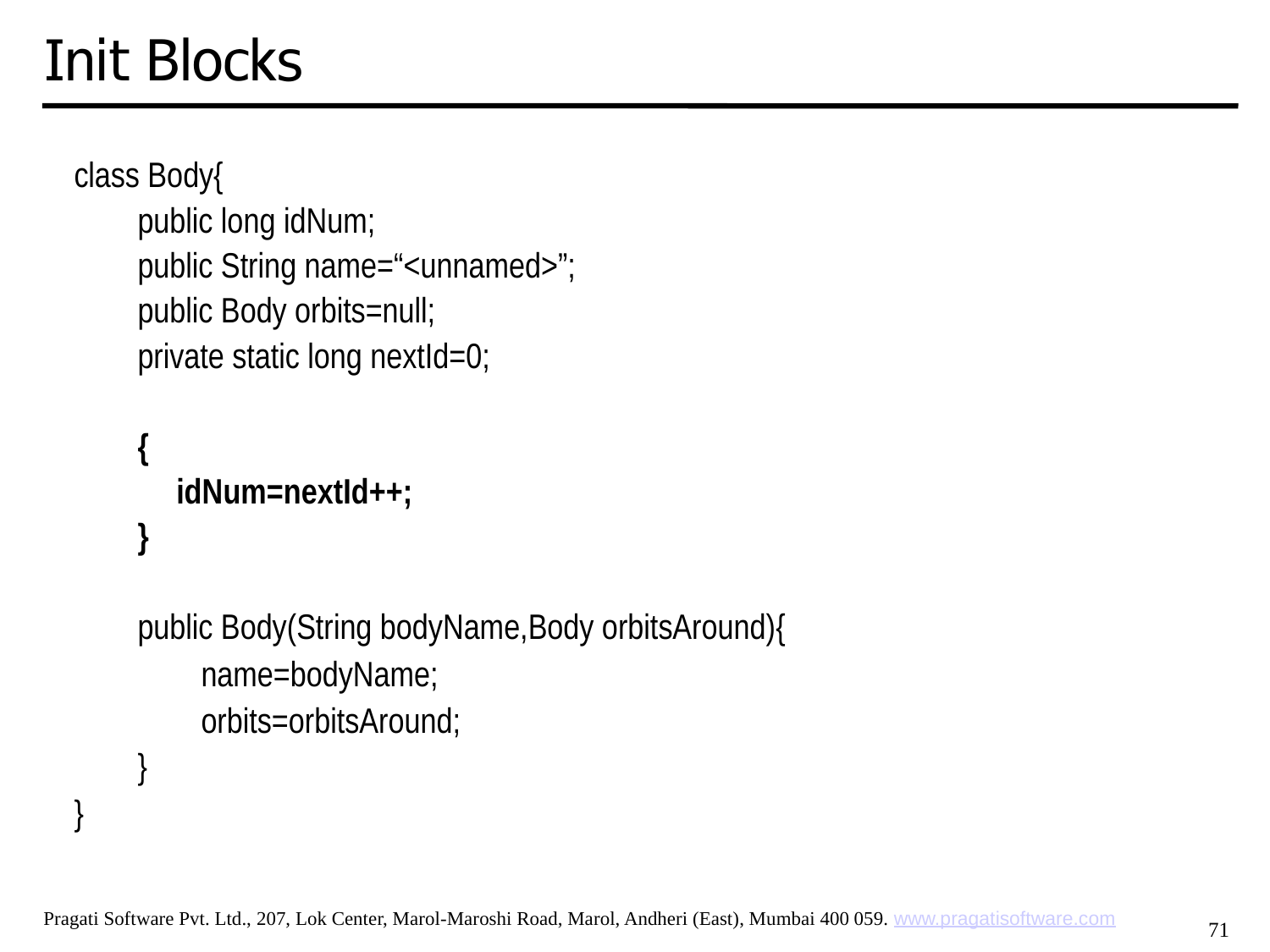

Init Blocks
class Body{
public long idNum;
public String name=“<unnamed>”;
public Body orbits=null;
private static long nextId=0;

{
 	idNum=nextId++;
}

public Body(String bodyName,Body orbitsAround){
name=bodyName;
orbits=orbitsAround;
}
}